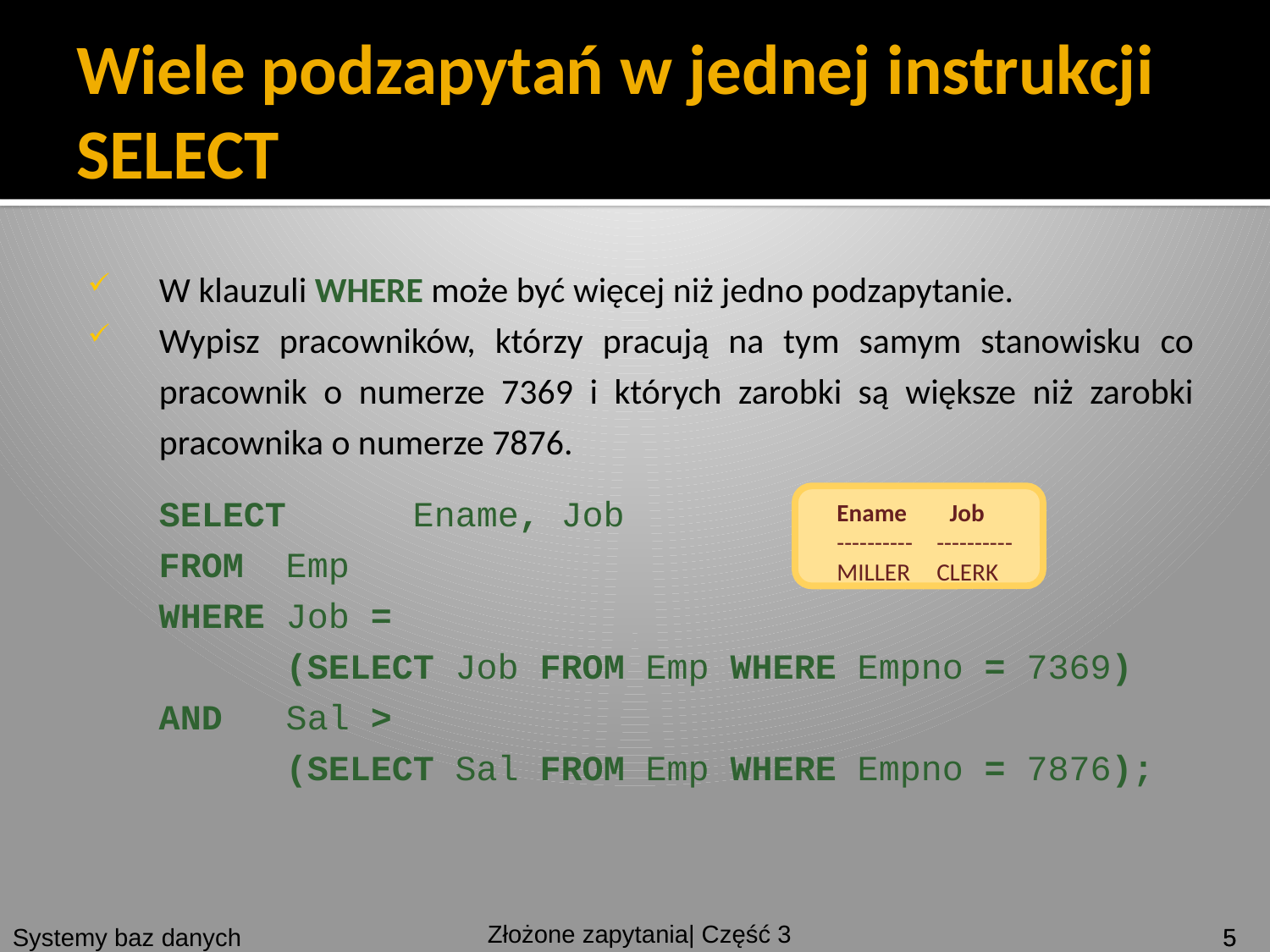

# Wiele podzapytań w jednej instrukcji SELECT
W klauzuli WHERE może być więcej niż jedno podzapytanie.
Wypisz pracowników, którzy pracują na tym samym stanowisku co pracownik o numerze 7369 i których zarobki są większe niż zarobki pracownika o numerze 7876.
SELECT 	Ename, Job
FROM	Emp
WHERE	Job =
	(SELECT Job FROM Emp WHERE Empno = 7369)
AND	Sal >
	(SELECT Sal FROM Emp WHERE Empno = 7876);
	Ename 	Job
	----------	----------
	MILLER	CLERK

Złożone zapytania| Część 3